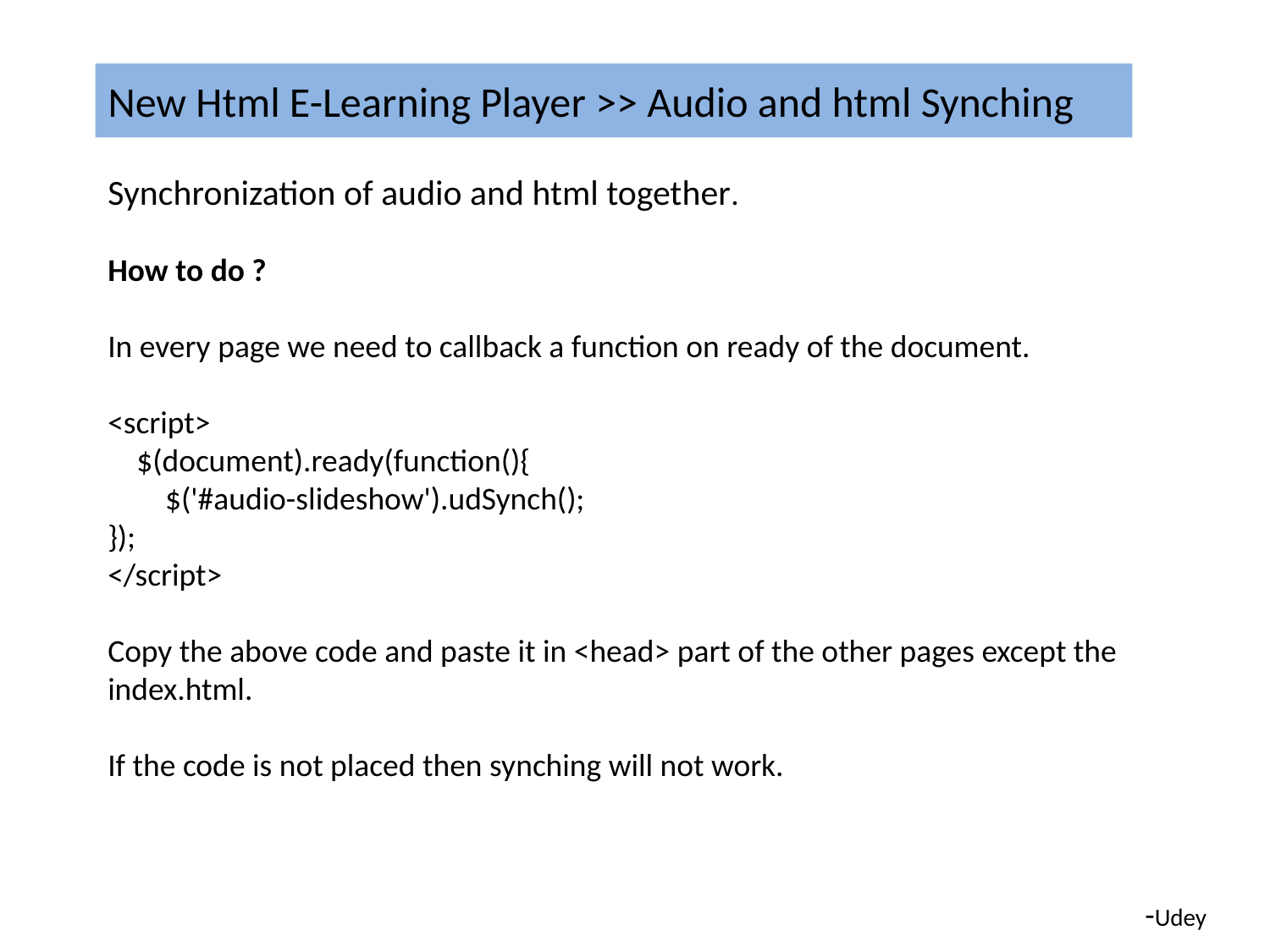

# New Html E-Learning Player >> Audio and html Synching
Synchronization of audio and html together.

How to do ?

In every page we need to callback a function on ready of the document.

<script>
    $(document).ready(function(){
        $('#audio-slideshow').udSynch();
});
</script>

Copy the above code and paste it in <head> part of the other pages except the index.html.

If the code is not placed then synching will not work.

-Udey